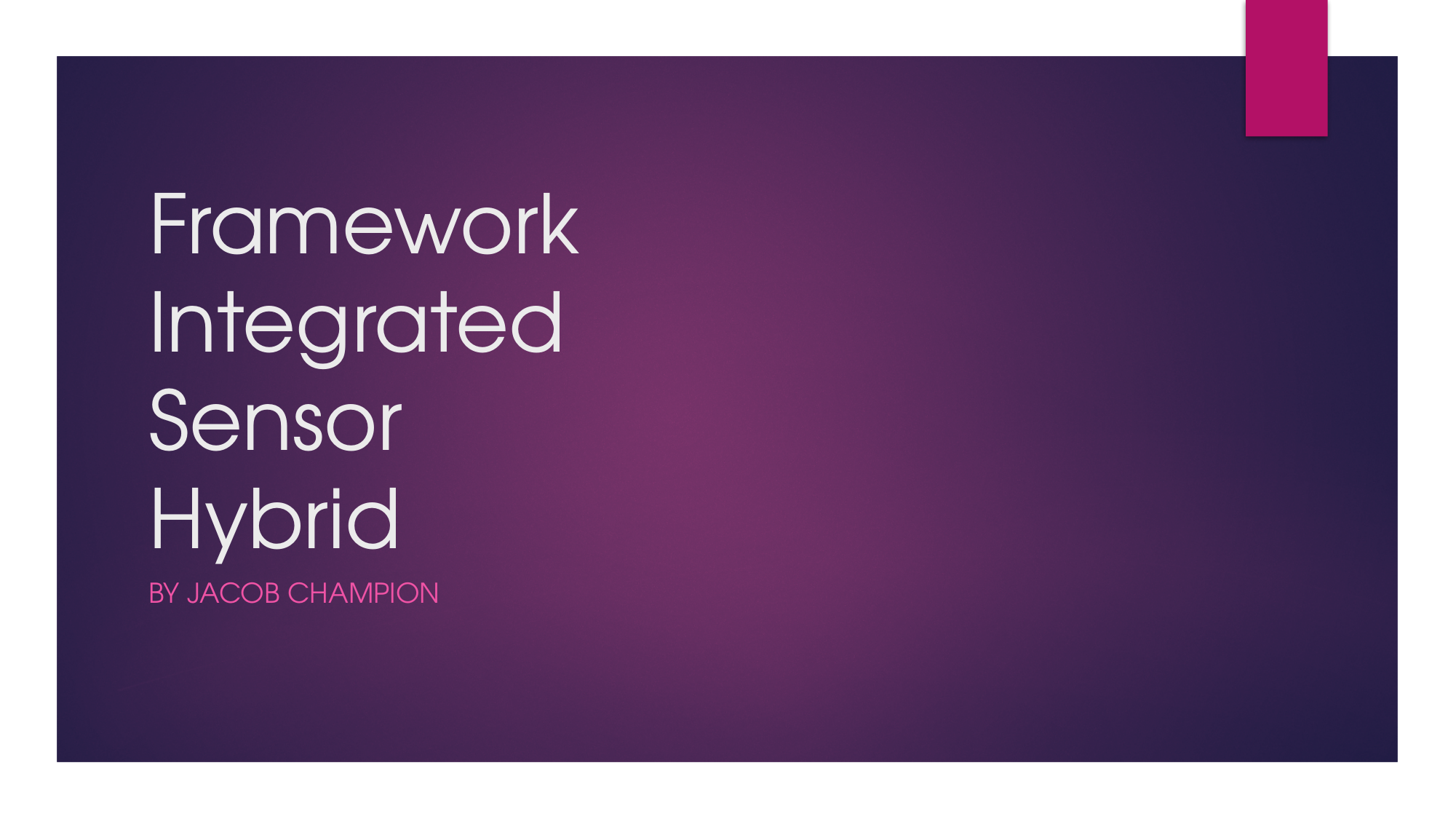

# Framework Integrated Sensor Hybrid
By Jacob champion